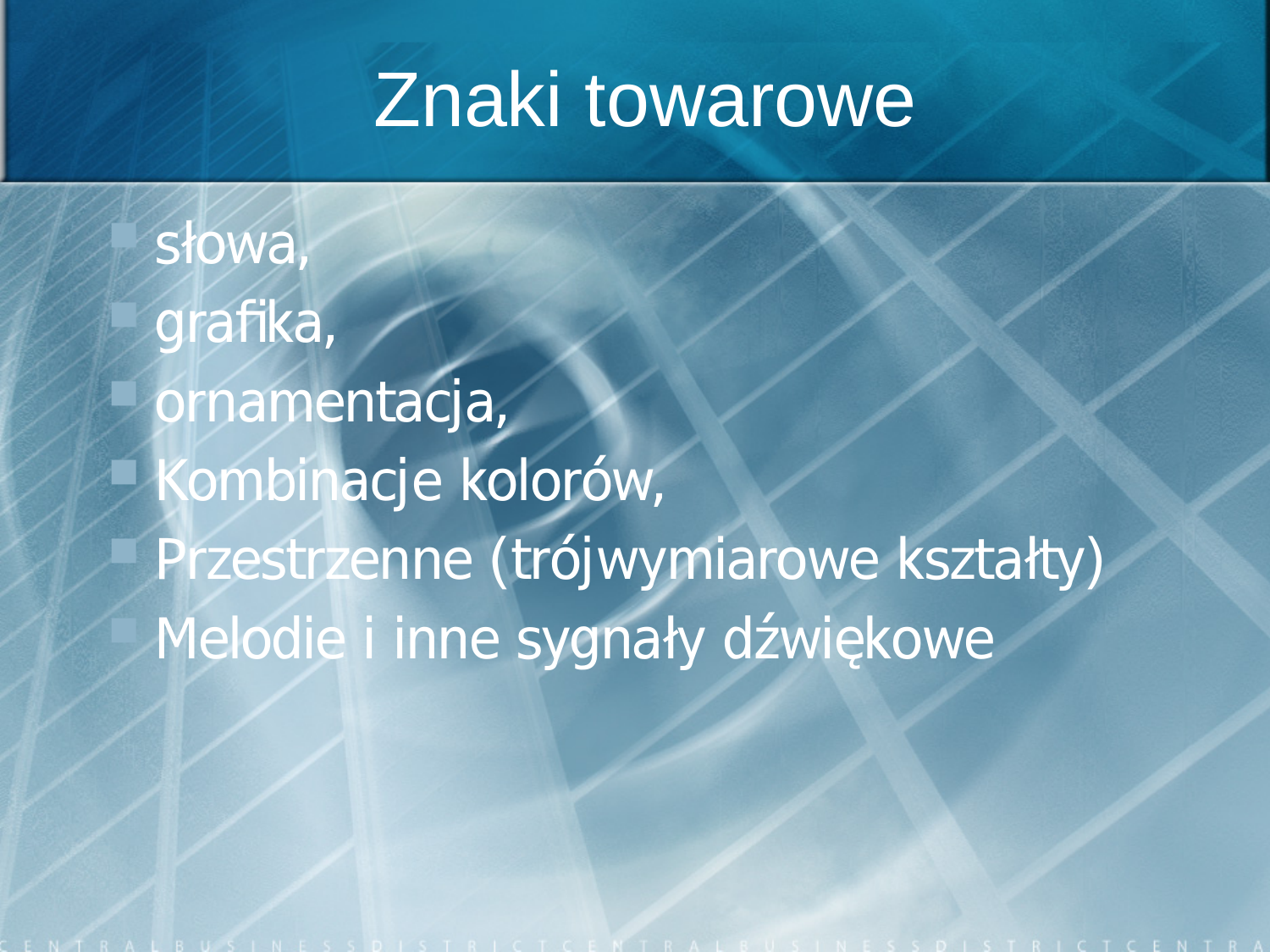

# Znaki towarowe
słowa,
grafika,
ornamentacja,
Kombinacje kolorów,
Przestrzenne (trójwymiarowe kształty)
Melodie i inne sygnały dźwiękowe